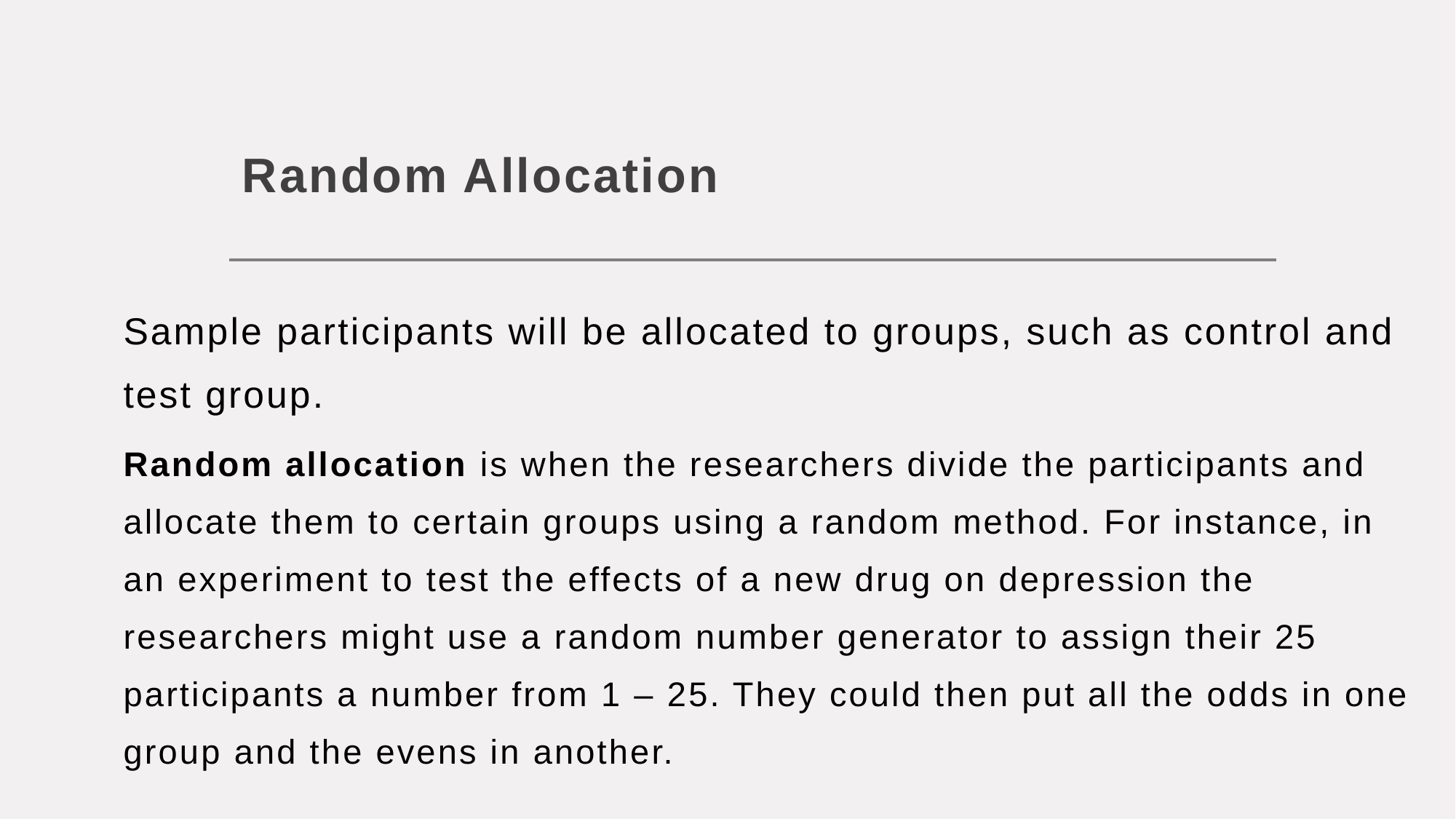

# Random Allocation
Sample participants will be allocated to groups, such as control and test group.
Random allocation is when the researchers divide the participants and allocate them to certain groups using a random method. For instance, in an experiment to test the effects of a new drug on depression the researchers might use a random number generator to assign their 25 participants a number from 1 – 25. They could then put all the odds in one group and the evens in another.